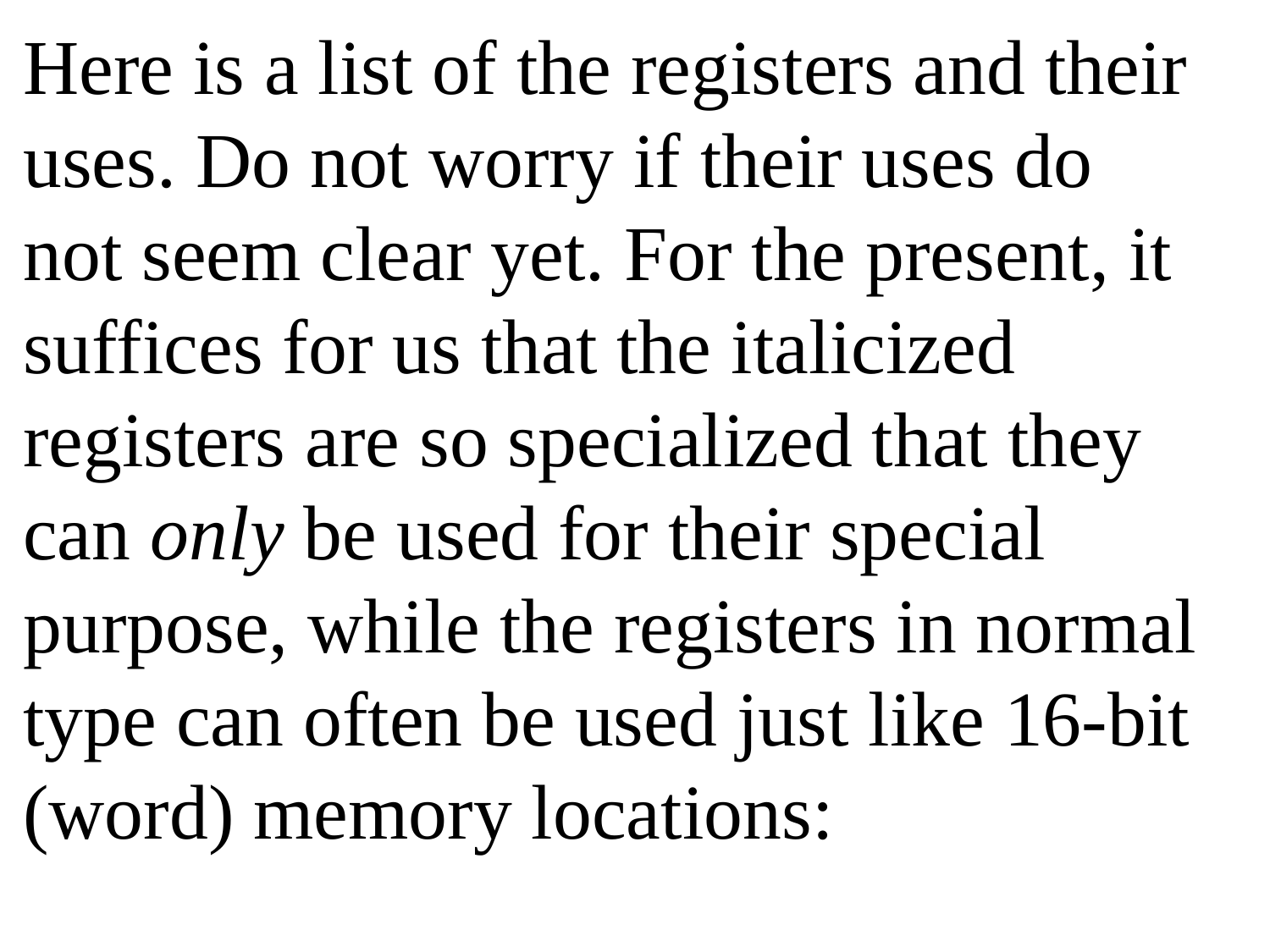

Here is a list of the registers and their uses. Do not worry if their uses do not seem clear yet. For the present, it suffices for us that the italicized registers are so specialized that they can only be used for their special purpose, while the registers in normal type can often be used just like 16-bit (word) memory locations: